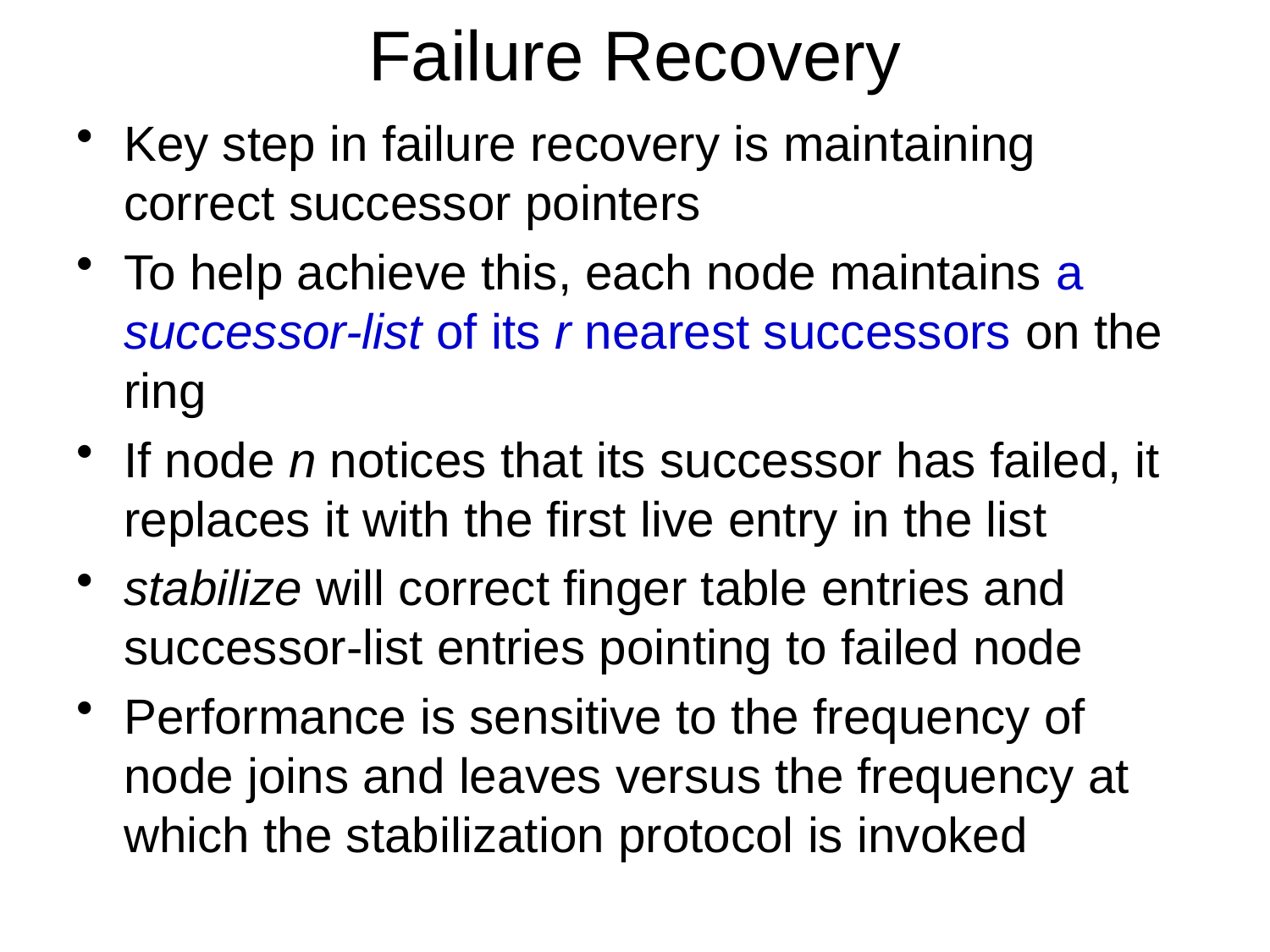

# Failure Recovery
Key step in failure recovery is maintaining correct successor pointers
To help achieve this, each node maintains a successor-list of its r nearest successors on the ring
If node n notices that its successor has failed, it replaces it with the first live entry in the list
stabilize will correct finger table entries and successor-list entries pointing to failed node
Performance is sensitive to the frequency of node joins and leaves versus the frequency at which the stabilization protocol is invoked